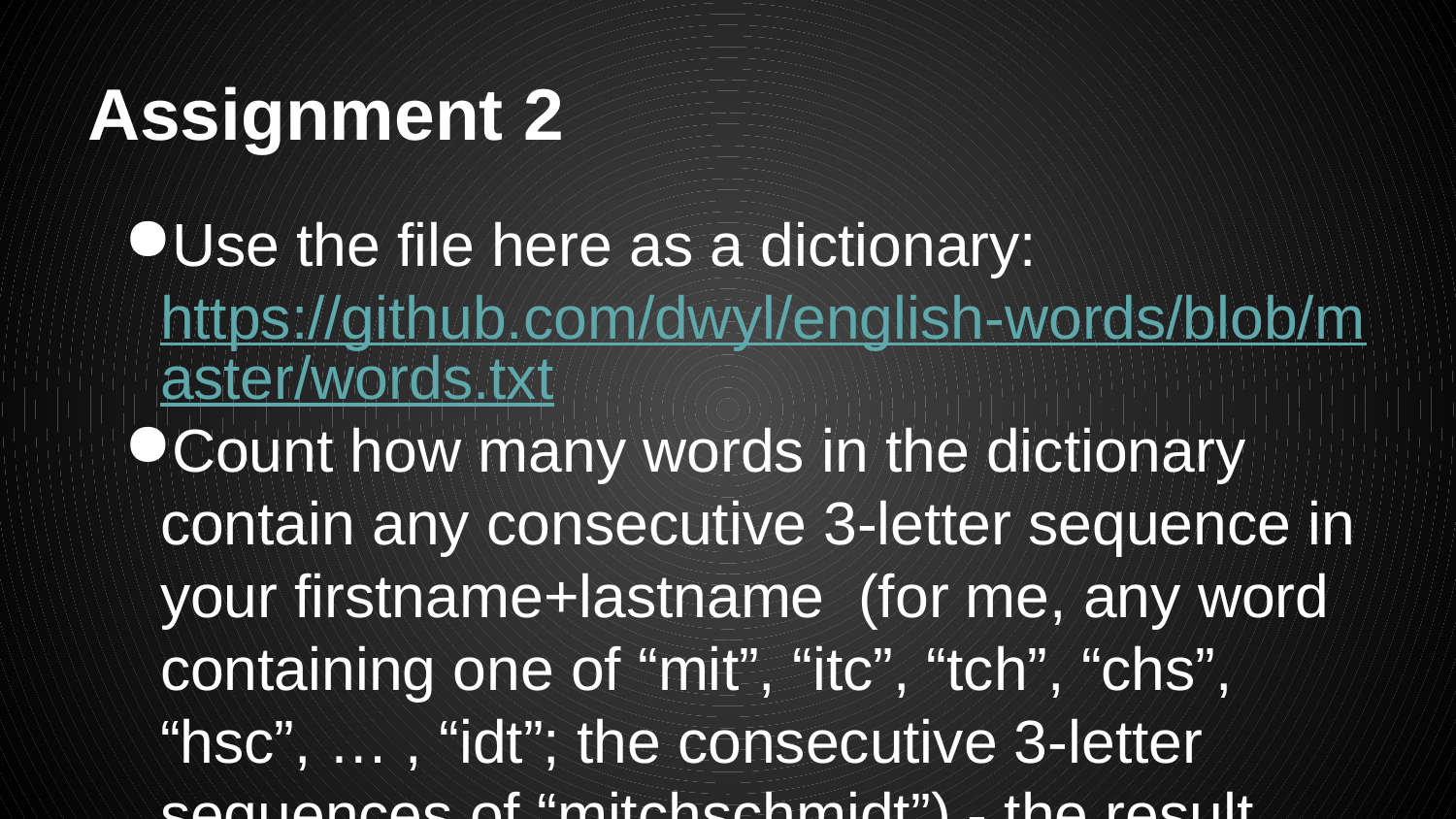

# Assignment 2
Use the file here as a dictionary: https://github.com/dwyl/english-words/blob/master/words.txt
Count how many words in the dictionary contain any consecutive 3-letter sequence in your firstname+lastname  (for me, any word containing one of “mit”, “itc”, “tch”, “chs”, “hsc”, … , “idt”; the consecutive 3-letter sequences of “mitchschmidt”) - the result should be an integer
Do it in less than 3 lines to impress me ;)